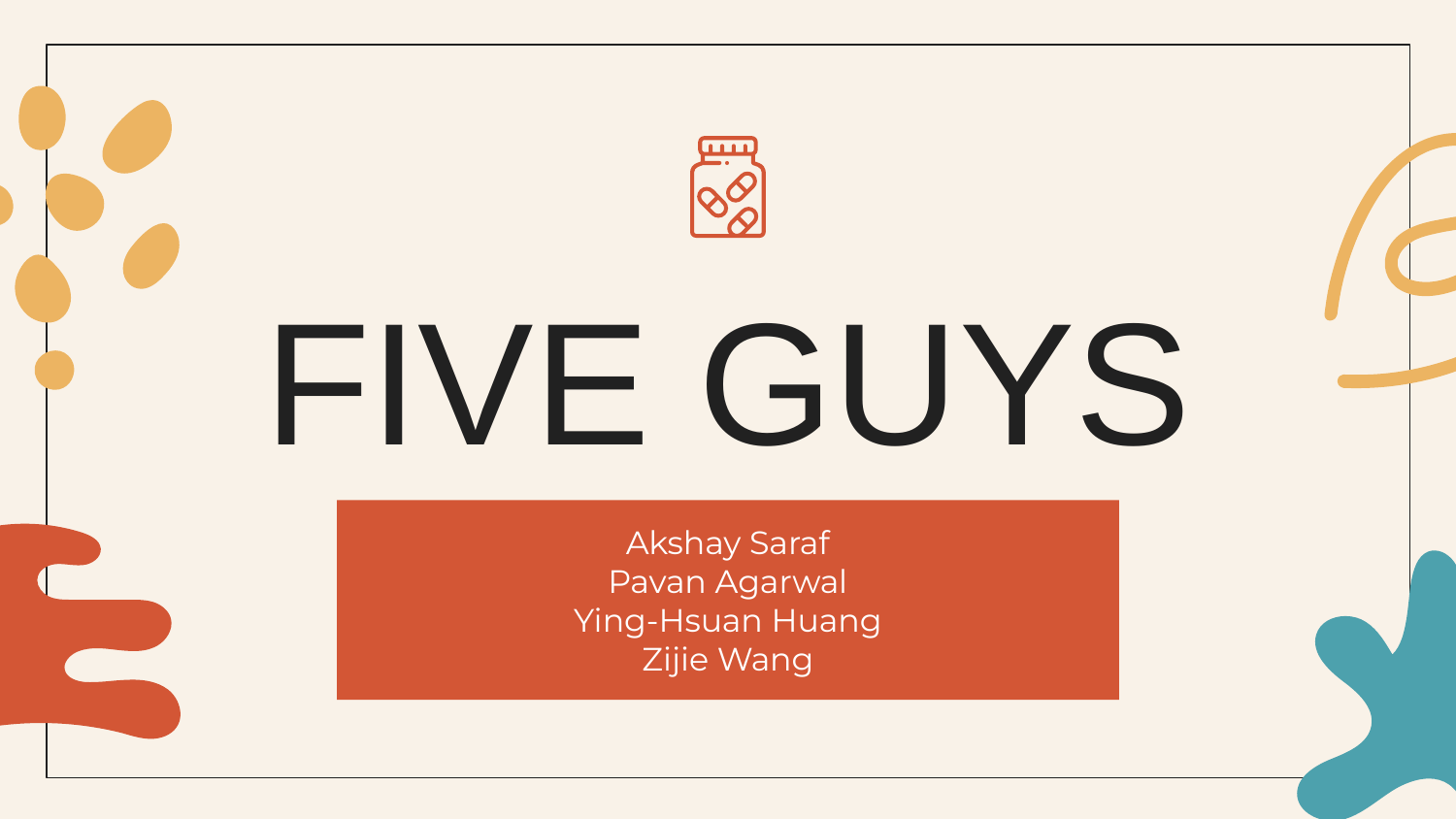

# FIVE GUYS
Akshay Saraf
Pavan Agarwal
Ying-Hsuan Huang
Zijie Wang